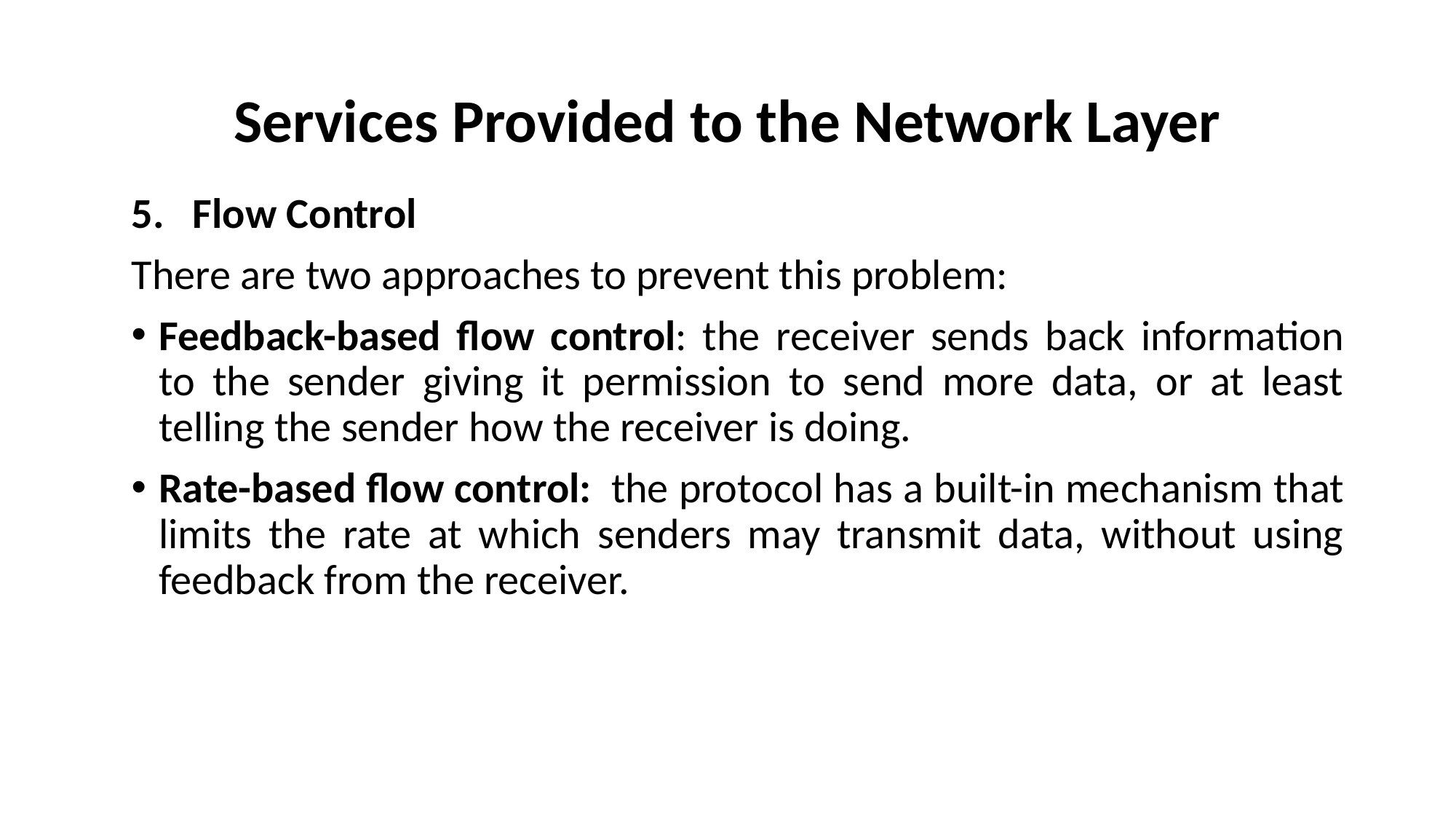

# Services Provided to the Network Layer
Flow Control
There are two approaches to prevent this problem:
Feedback-based flow control: the receiver sends back information to the sender giving it permission to send more data, or at least telling the sender how the receiver is doing.
Rate-based flow control:  the protocol has a built-in mechanism that limits the rate at which senders may transmit data, without using feedback from the receiver.